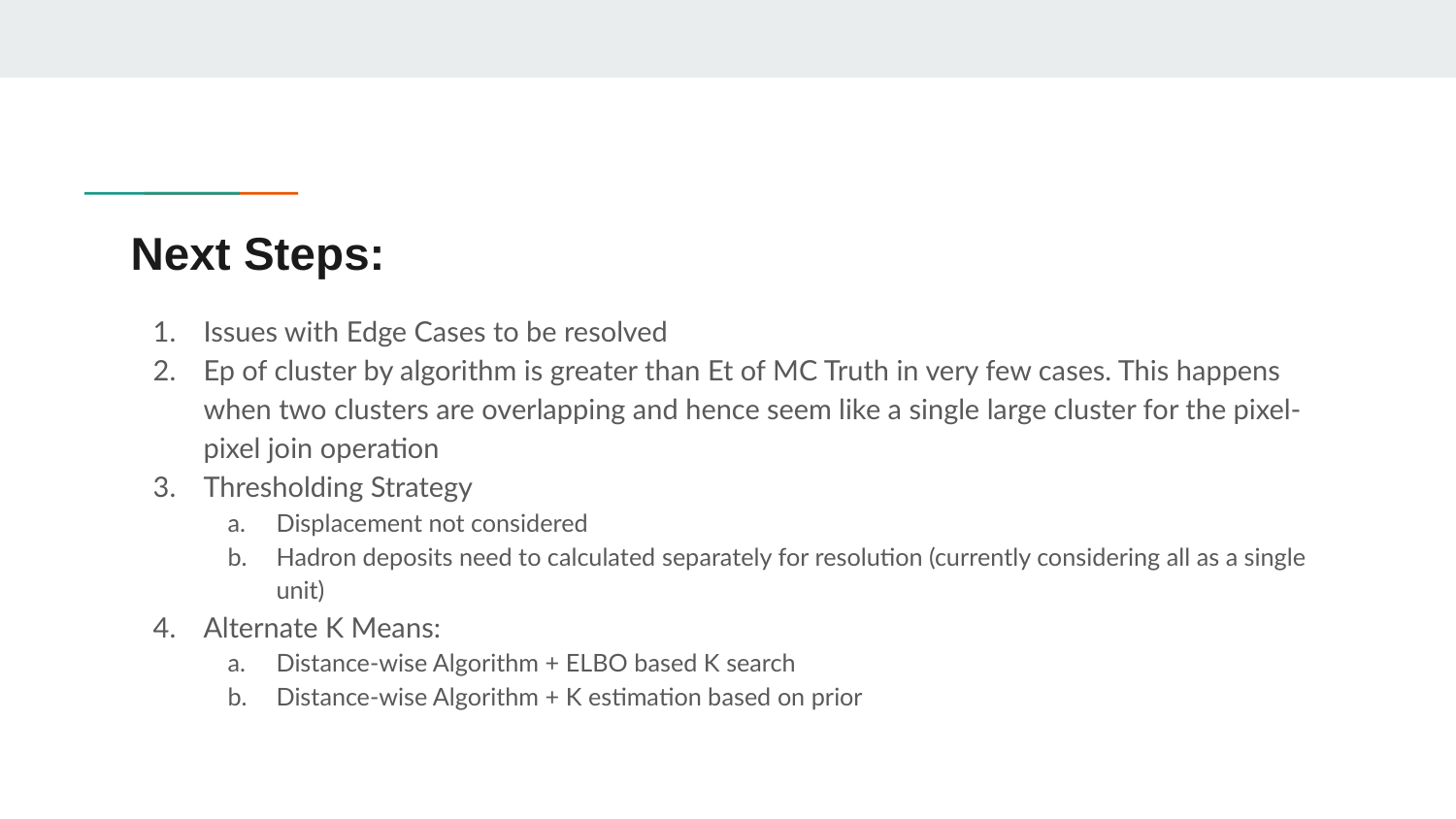

# Next Steps:
Issues with Edge Cases to be resolved
Ep of cluster by algorithm is greater than Et of MC Truth in very few cases. This happens when two clusters are overlapping and hence seem like a single large cluster for the pixel-pixel join operation
Thresholding Strategy
Displacement not considered
Hadron deposits need to calculated separately for resolution (currently considering all as a single unit)
Alternate K Means:
Distance-wise Algorithm + ELBO based K search
Distance-wise Algorithm + K estimation based on prior